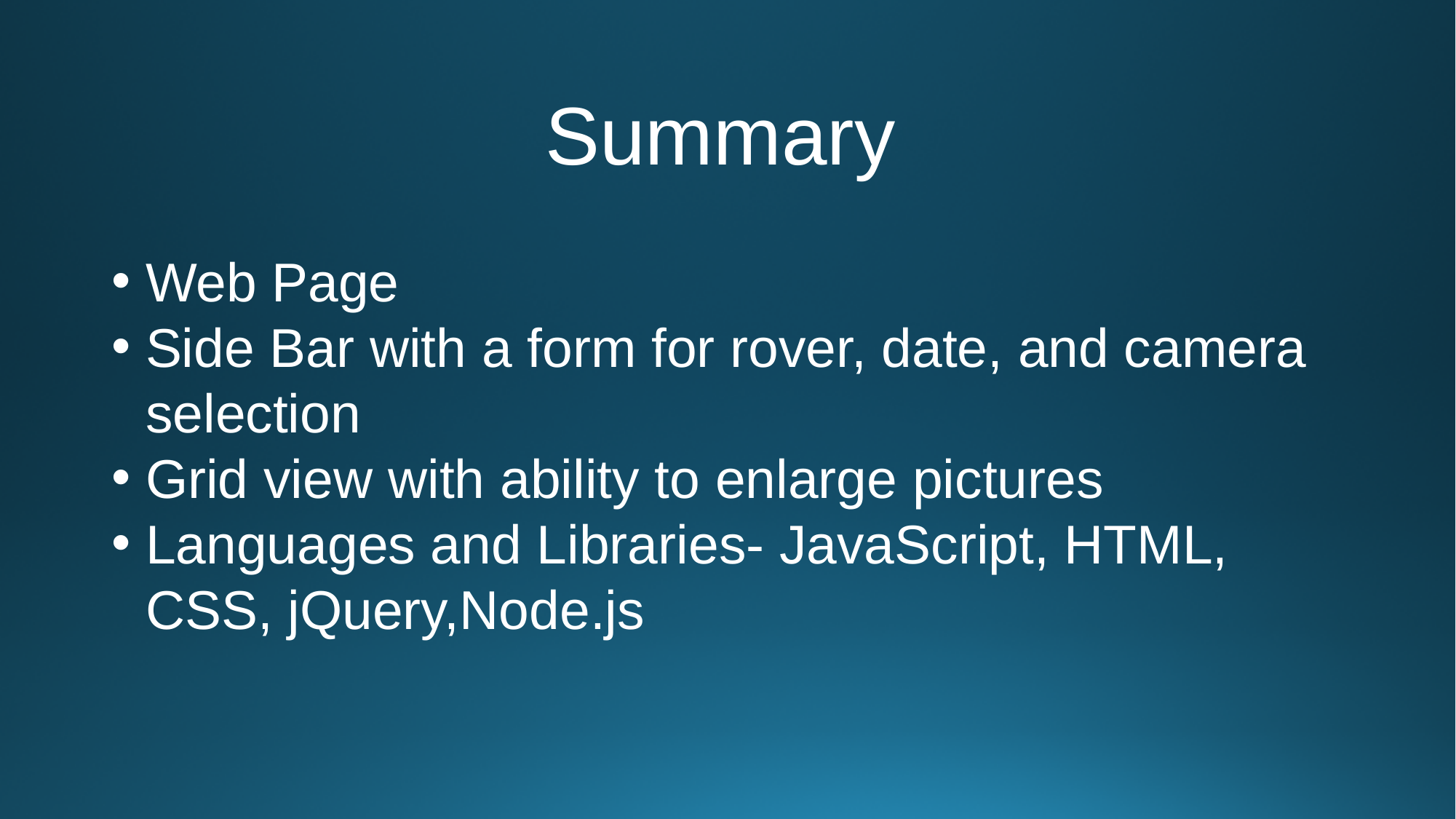

Summary
Web Page
Side Bar with a form for rover, date, and camera selection
Grid view with ability to enlarge pictures
Languages and Libraries- JavaScript, HTML, CSS, jQuery,Node.js